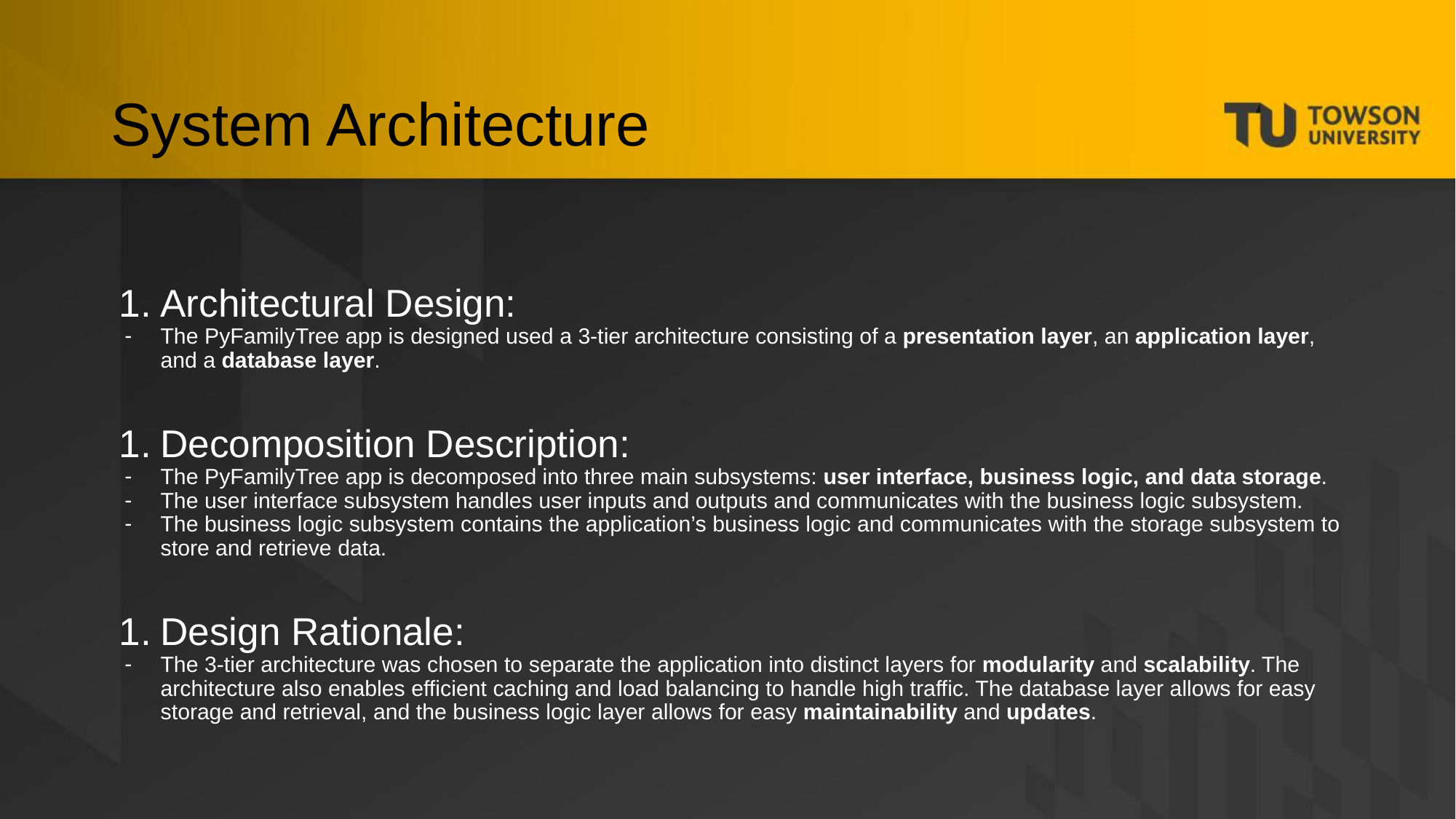

# System Architecture

Architectural Design:
The PyFamilyTree app is designed used a 3-tier architecture consisting of a presentation layer, an application layer, and a database layer.

Decomposition Description:
The PyFamilyTree app is decomposed into three main subsystems: user interface, business logic, and data storage.
The user interface subsystem handles user inputs and outputs and communicates with the business logic subsystem.
The business logic subsystem contains the application’s business logic and communicates with the storage subsystem to store and retrieve data.

Design Rationale:
The 3-tier architecture was chosen to separate the application into distinct layers for modularity and scalability. The architecture also enables efficient caching and load balancing to handle high traffic. The database layer allows for easy storage and retrieval, and the business logic layer allows for easy maintainability and updates.